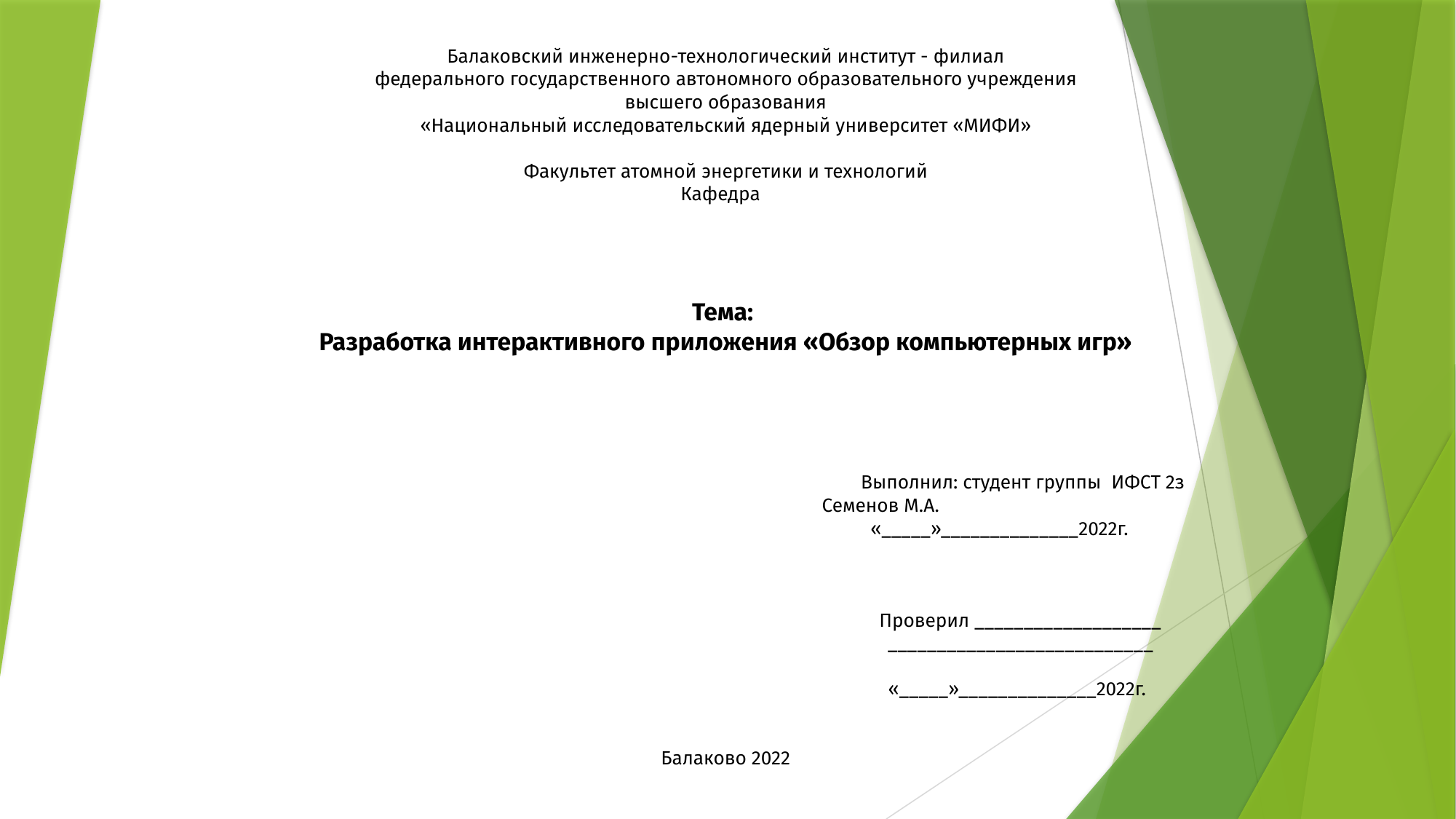

# Балаковский инженерно-технологический институт - филиал федерального государственного автономного образовательного учреждения высшего образования «Национальный исследовательский ядерный университет «МИФИ» Факультет атомной энергетики и технологий Кафедра Тема: Разработка интерактивного приложения «Обзор компьютерных игр» Выполнил: студент группы  ИФСТ 2з Семенов М.А. «_____»______________2022г. Проверил ___________________ ___________________________ «_____»______________2022г. Балаково 2022